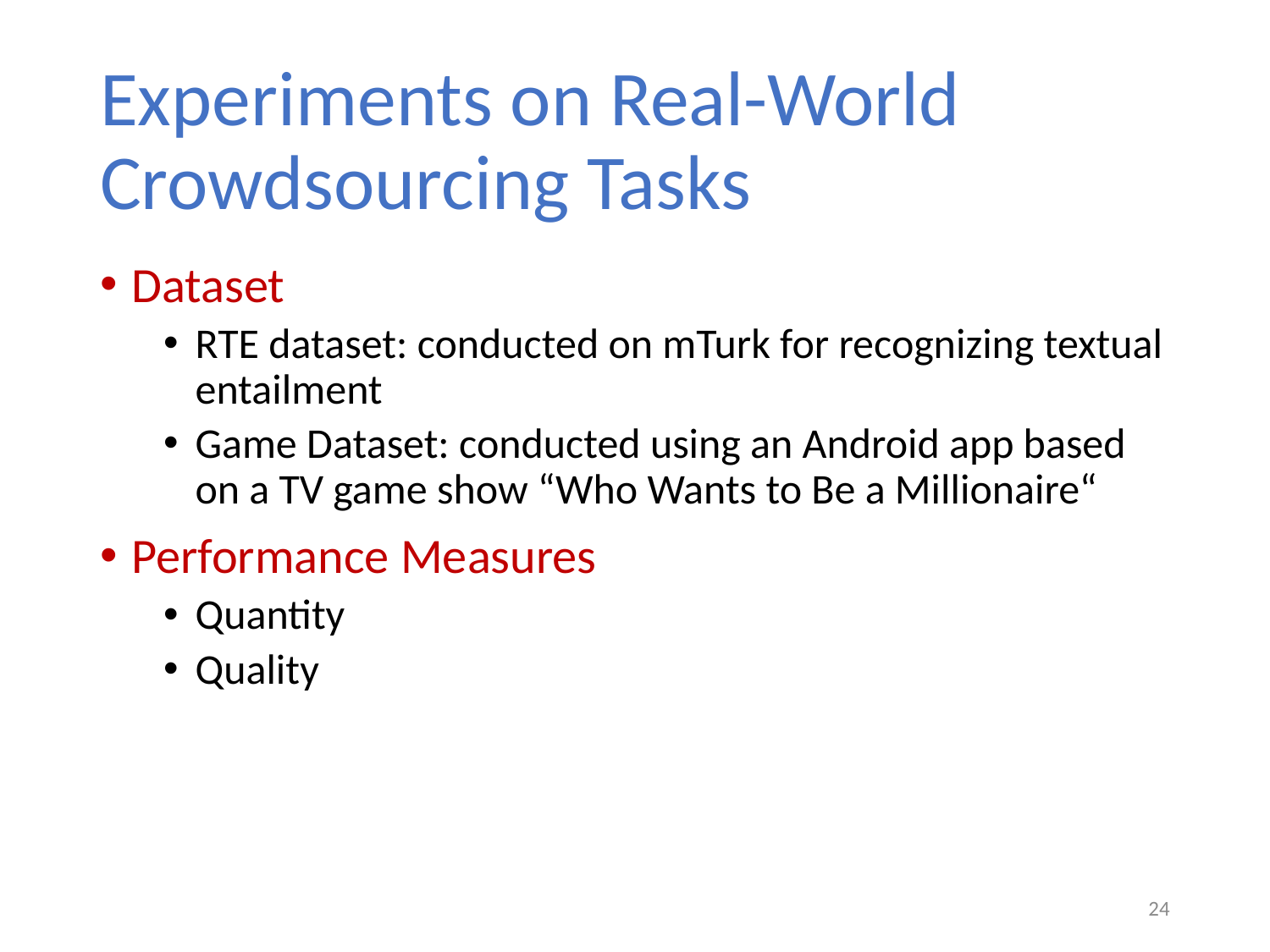

# Experiments on Real-World Crowdsourcing Tasks
Dataset
RTE dataset: conducted on mTurk for recognizing textual entailment
Game Dataset: conducted using an Android app based on a TV game show “Who Wants to Be a Millionaire“
Performance Measures
Quantity
Quality
24